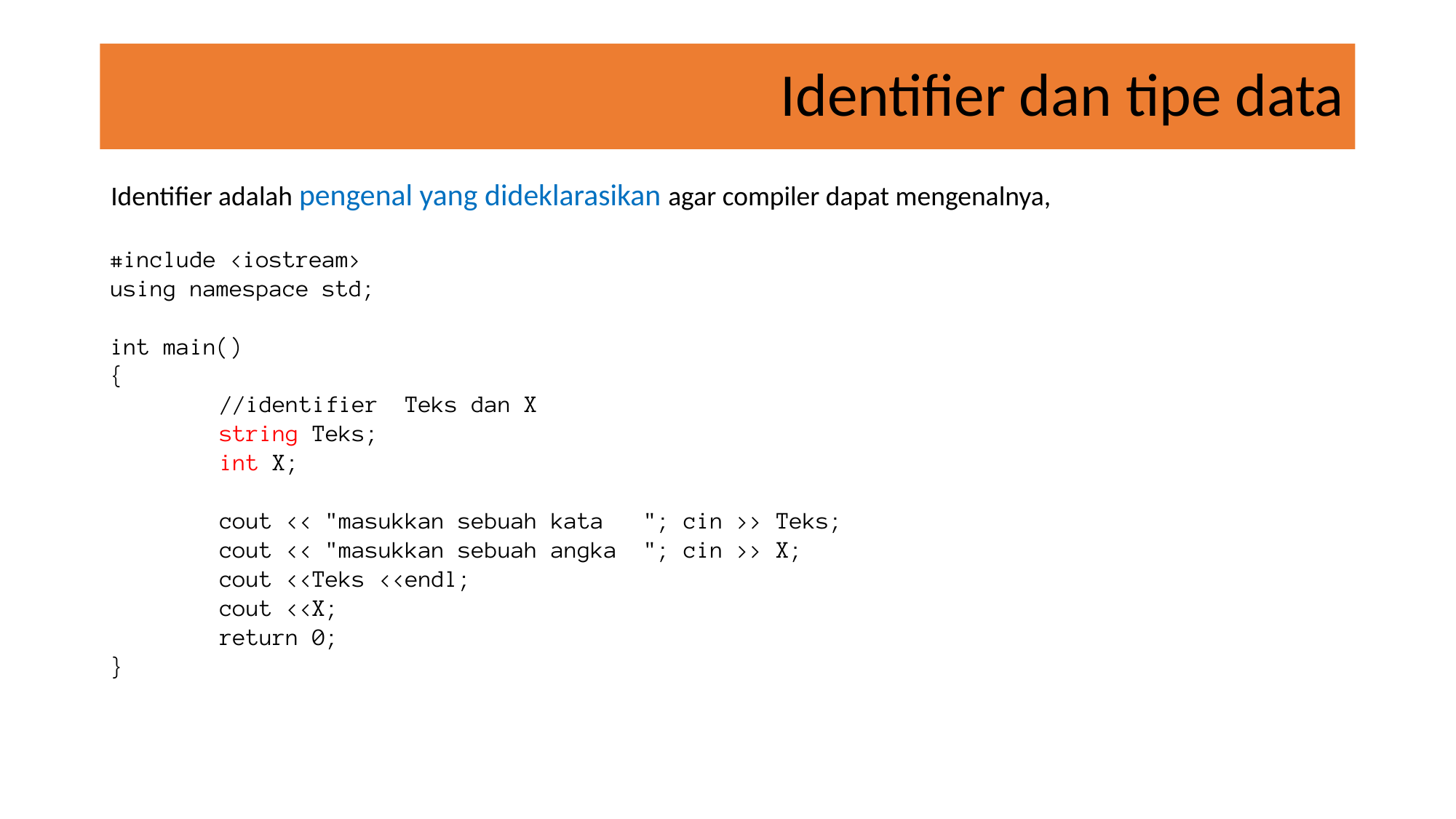

# Identifier dan tipe data
Identifier adalah pengenal yang dideklarasikan agar compiler dapat mengenalnya,
#include <iostream>
using namespace std;

int main()
{
	//identifier  Teks dan X
	string Teks;
	int X;

	cout << "masukkan sebuah kata   "; cin >> Teks;
	cout << "masukkan sebuah angka  "; cin >> X;
	cout <<Teks <<endl;
	cout <<X;
	return 0;
}